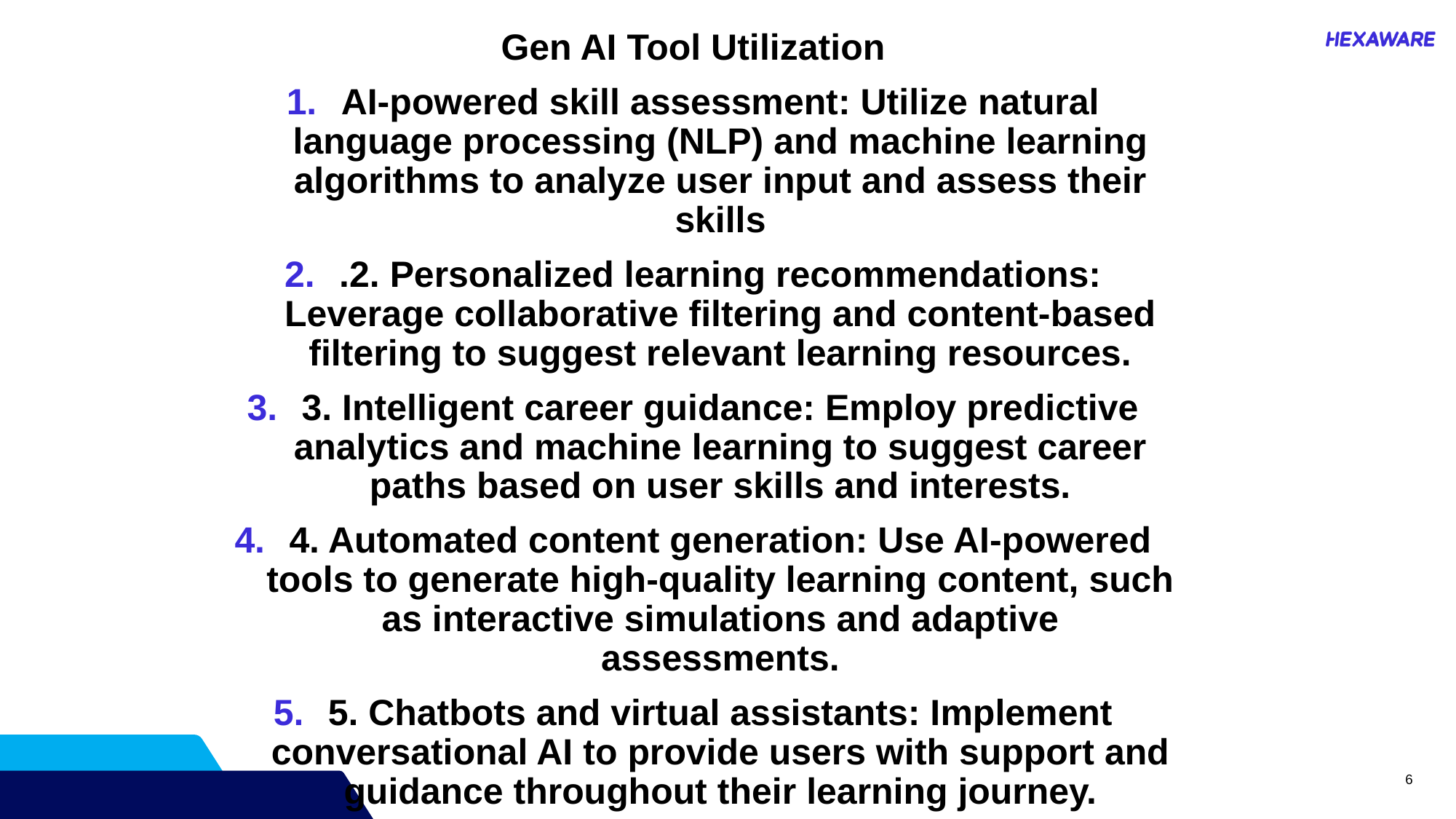

Gen AI Tool Utilization
AI-powered skill assessment: Utilize natural language processing (NLP) and machine learning algorithms to analyze user input and assess their skills
.2. Personalized learning recommendations: Leverage collaborative filtering and content-based filtering to suggest relevant learning resources.
3. Intelligent career guidance: Employ predictive analytics and machine learning to suggest career paths based on user skills and interests.
4. Automated content generation: Use AI-powered tools to generate high-quality learning content, such as interactive simulations and adaptive assessments.
5. Chatbots and virtual assistants: Implement conversational AI to provide users with support and guidance throughout their learning journey.